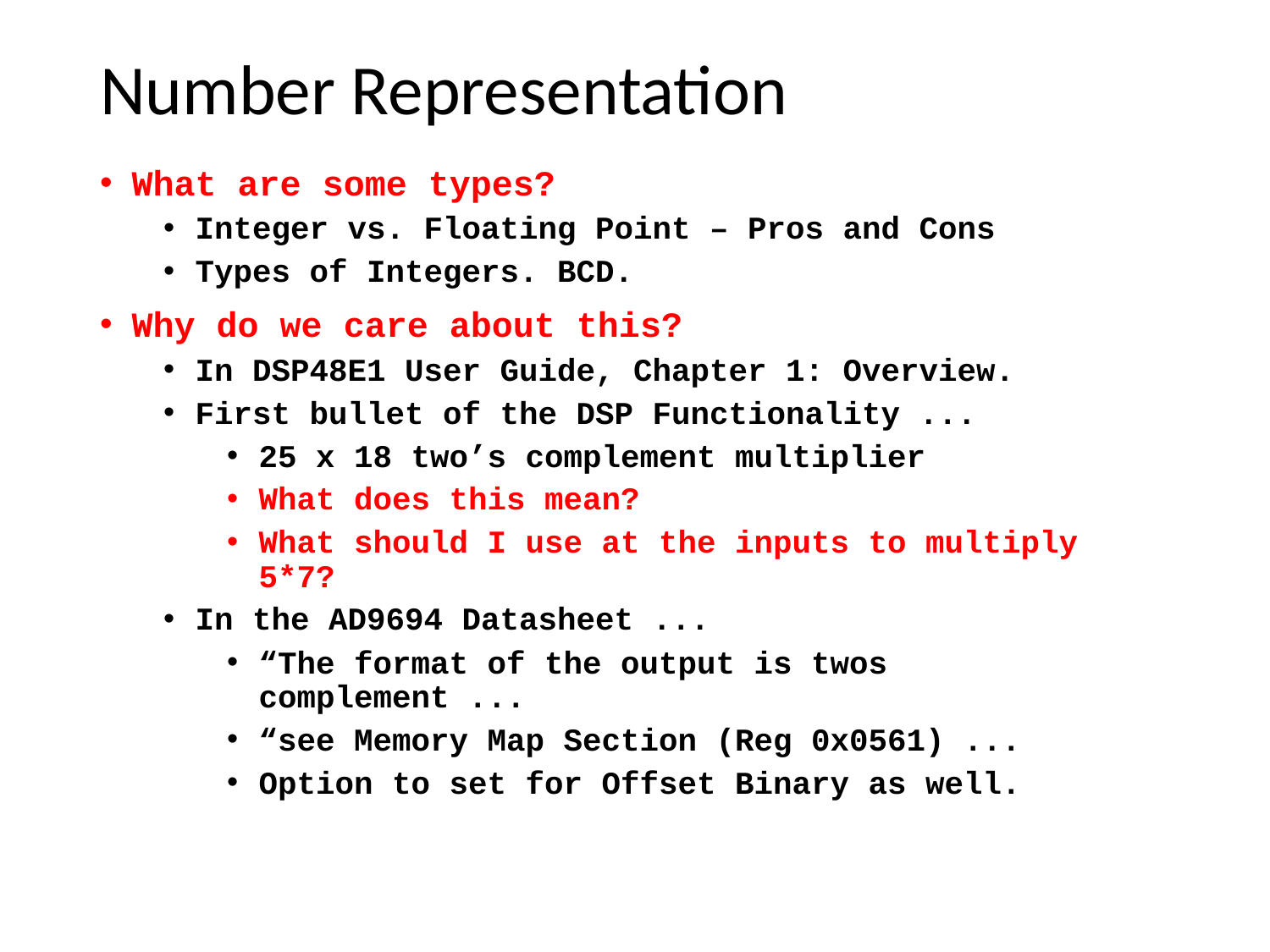

# Number Representation
What are some types?
Integer vs. Floating Point – Pros and Cons
Types of Integers. BCD.
Why do we care about this?
In DSP48E1 User Guide, Chapter 1: Overview.
First bullet of the DSP Functionality ...
25 x 18 two’s complement multiplier
What does this mean?
What should I use at the inputs to multiply 5*7?
In the AD9694 Datasheet ...
“The format of the output is twos complement ...
“see Memory Map Section (Reg 0x0561) ...
Option to set for Offset Binary as well.